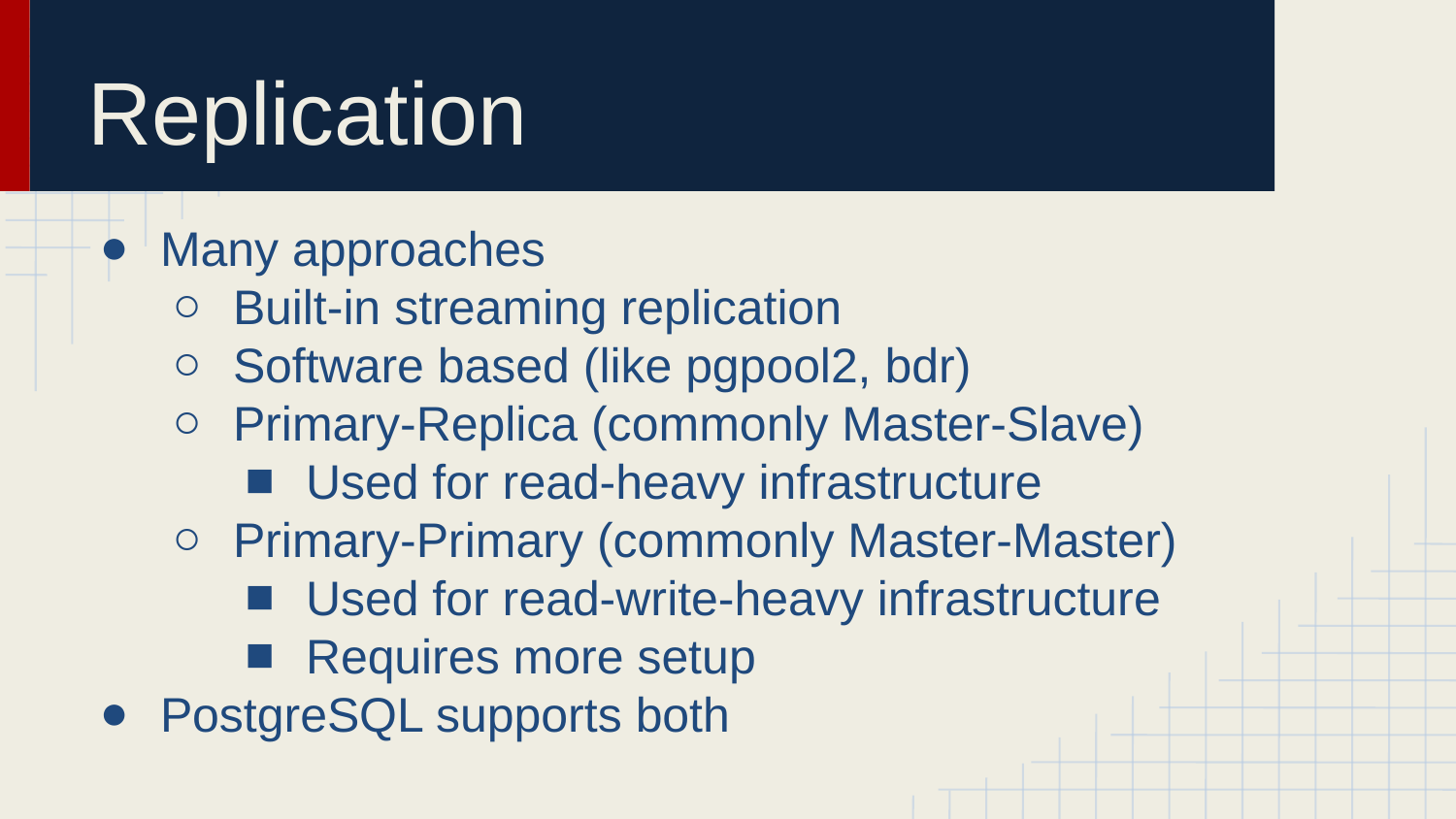

# Replication
Many approaches
Built-in streaming replication
Software based (like pgpool2, bdr)
Primary-Replica (commonly Master-Slave)
Used for read-heavy infrastructure
Primary-Primary (commonly Master-Master)
Used for read-write-heavy infrastructure
Requires more setup
PostgreSQL supports both